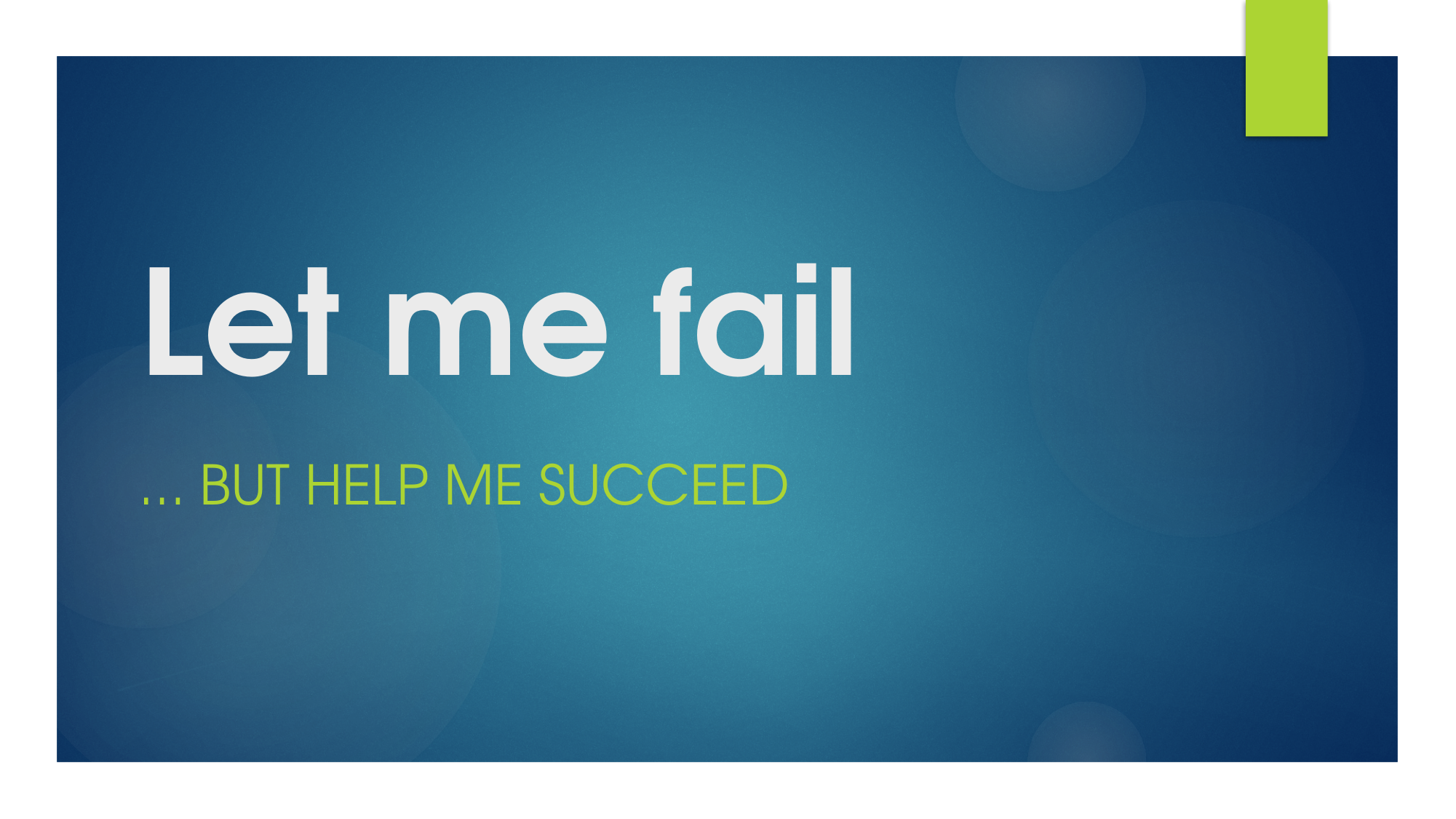

# Let me fail
… but help me succeed